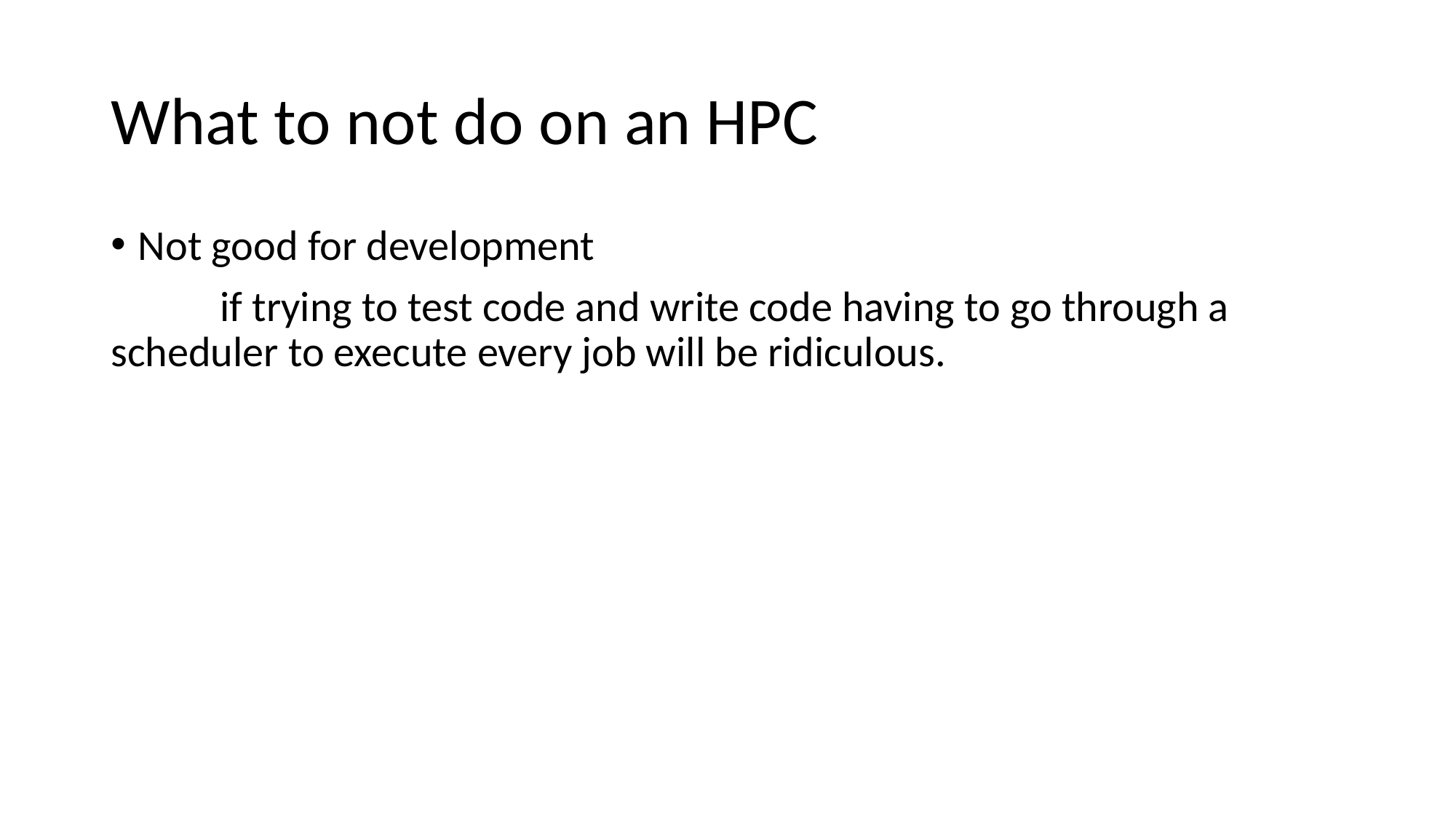

# What to not do on an HPC
Not good for development
	if trying to test code and write code having to go through a scheduler to execute every job will be ridiculous.